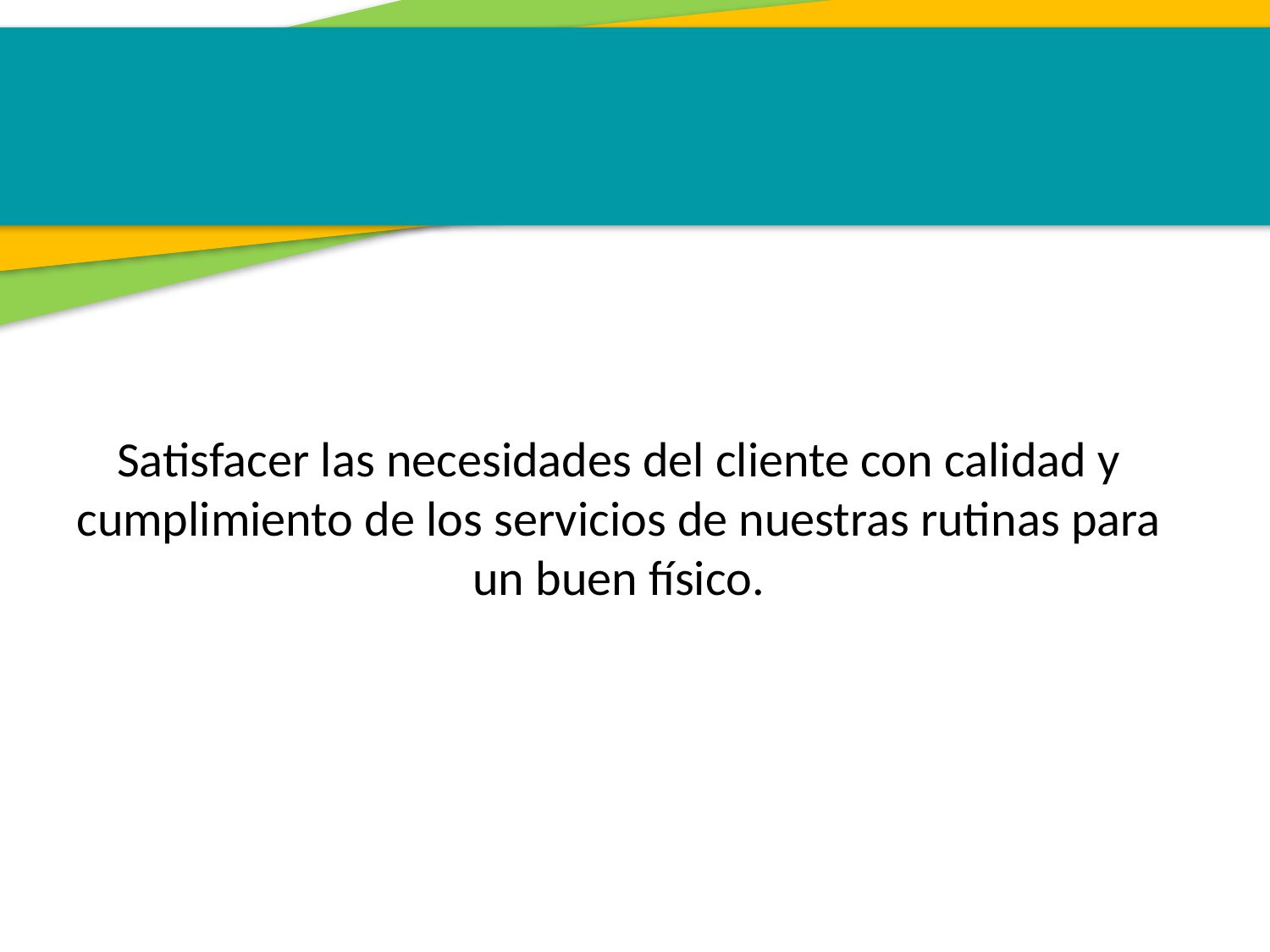

Satisfacer las necesidades del cliente con calidad y cumplimiento de los servicios de nuestras rutinas para un buen físico.